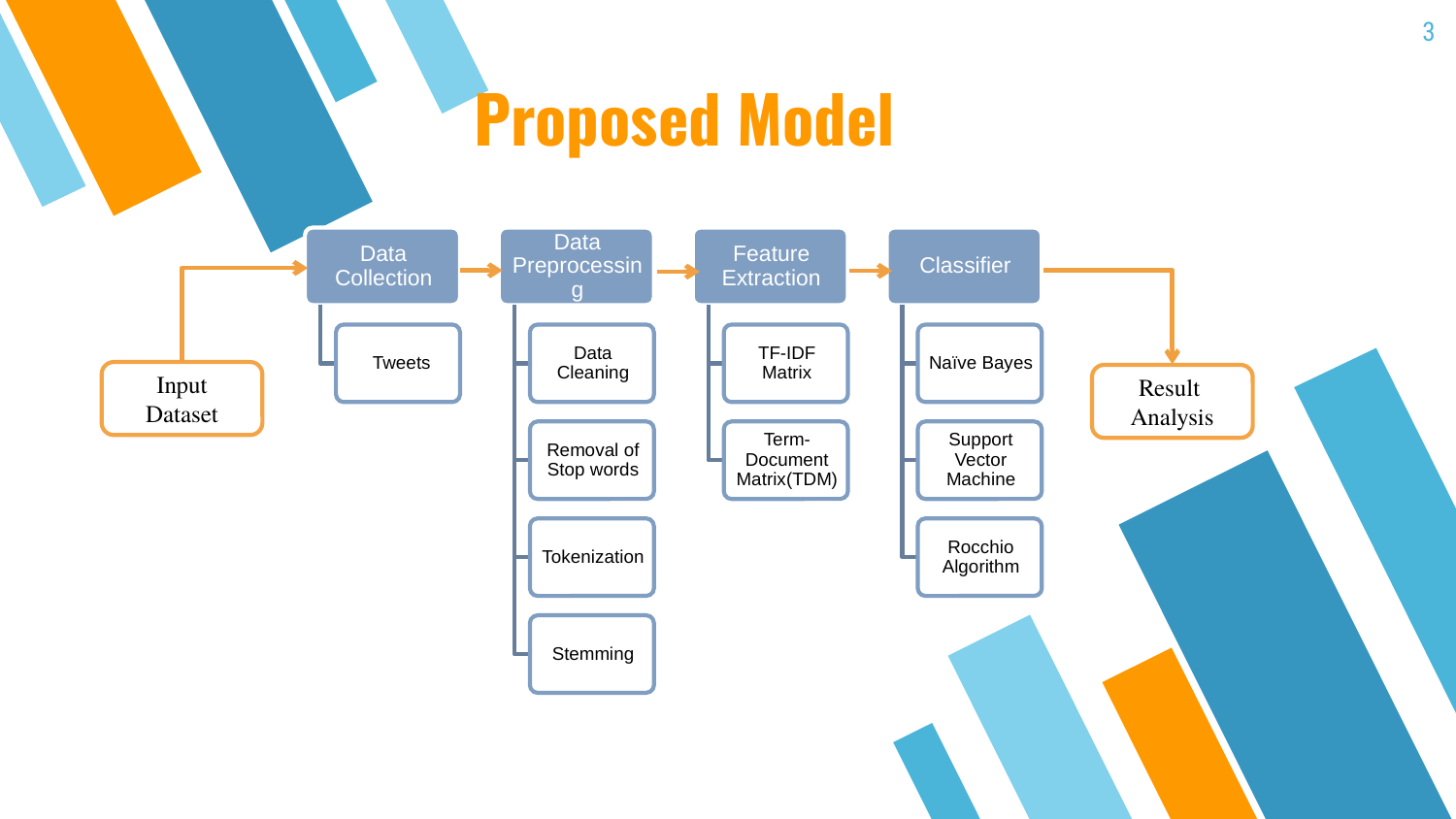

3
Proposed Model
Data Collection
 Tweets
Data Preprocessing
Data Cleaning
Removal of Stop words
Tokenization
Stemming
Feature Extraction
TF-IDF Matrix
Term-Document Matrix(TDM)
Classifier
Naïve Bayes
Support Vector Machine
Rocchio Algorithm
Input Dataset
Result
Analysis